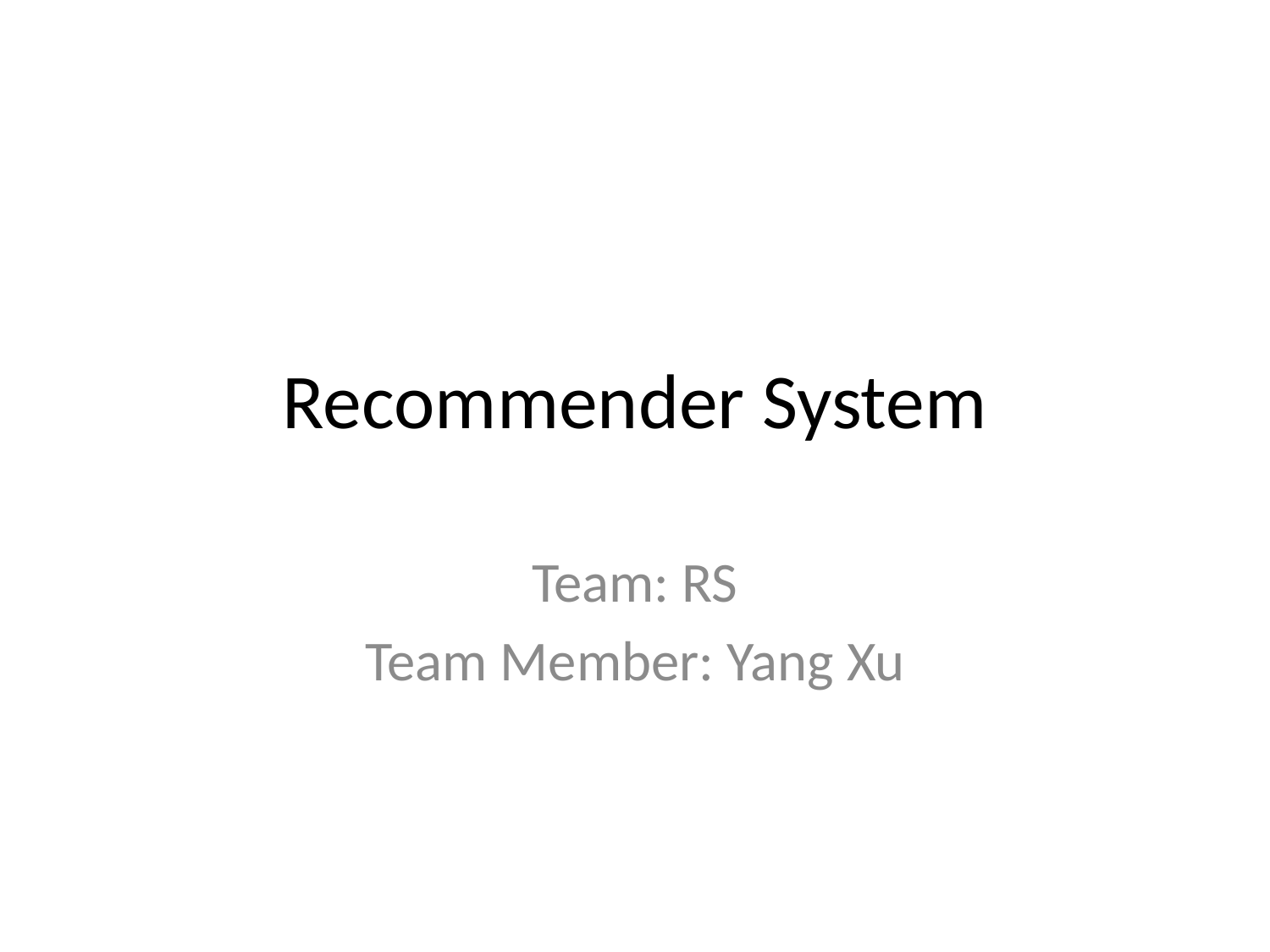

# Recommender System
Team: RS
Team Member: Yang Xu